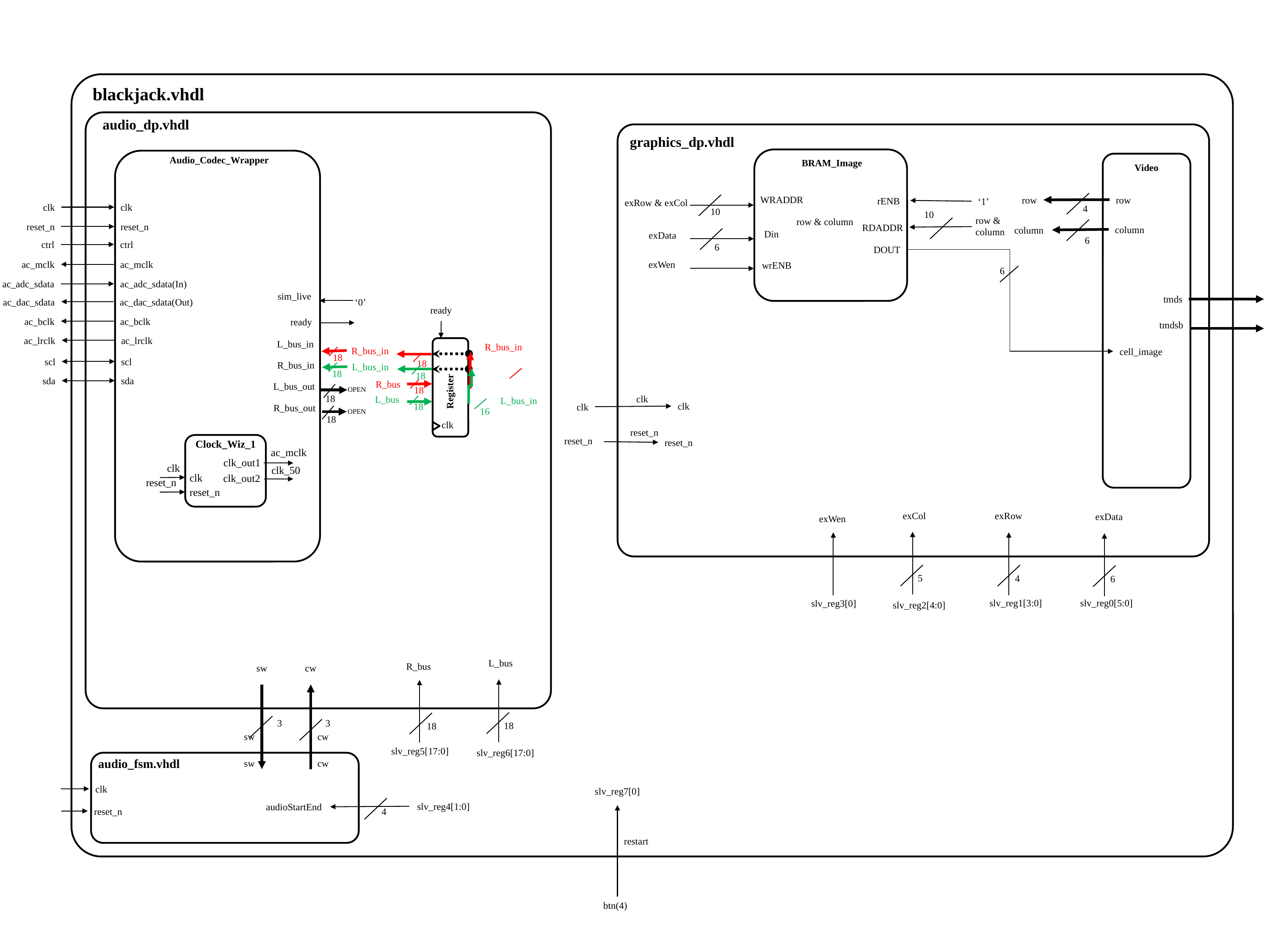

blackjack.vhdl
audio_dp.vhdl

graphics_dp.vhdl

Audio_Codec_Wrapper

BRAM_Image

Video
WRADDR
row
row
 rENB
‘1’
exRow & exCol
clk
clk
4
10
10
row & column
row & column
reset_n
reset_n
 RDADDR
column
column
Din
exData
6
ctrl
ctrl
6
DOUT
exWen
ac_mclk
ac_mclk
wrENB
6
ac_adc_sdata
ac_adc_sdata(In)
sim_live
tmds
ac_dac_sdata
ac_dac_sdata(Out)
‘0’
ready
ac_bclk
ac_bclk
ready
tmdsb
ac_lrclk
ac_lrclk
L_bus_in
R_bus_in
cell_image
R_bus_in
18
scl
scl
18
R_bus_in
L_bus_in
18
18

sda
sda
R_bus
L_bus_out
18
OPEN
Register
L_bus
16
18
clk
L_bus_in
18
clk
clk
R_bus_out
16
OPEN
18
clk

reset_n
reset_n
reset_n
Clock_Wiz_1

ac_mclk
clk_out1
clk
clk_50
clk
clk_out2
reset_n
reset_n
exCol
exRow
exData
exWen
5
4
6
slv_reg1[3:0]
slv_reg0[5:0]
slv_reg3[0]
slv_reg2[4:0]
L_bus
R_bus
sw
cw
3
3
18
18
sw
cw
slv_reg5[17:0]
slv_reg6[17:0]
audio_fsm.vhdl

sw
cw
clk
slv_reg7[0]
restart
btn(4)
slv_reg4[1:0]
audioStartEnd
reset_n
4